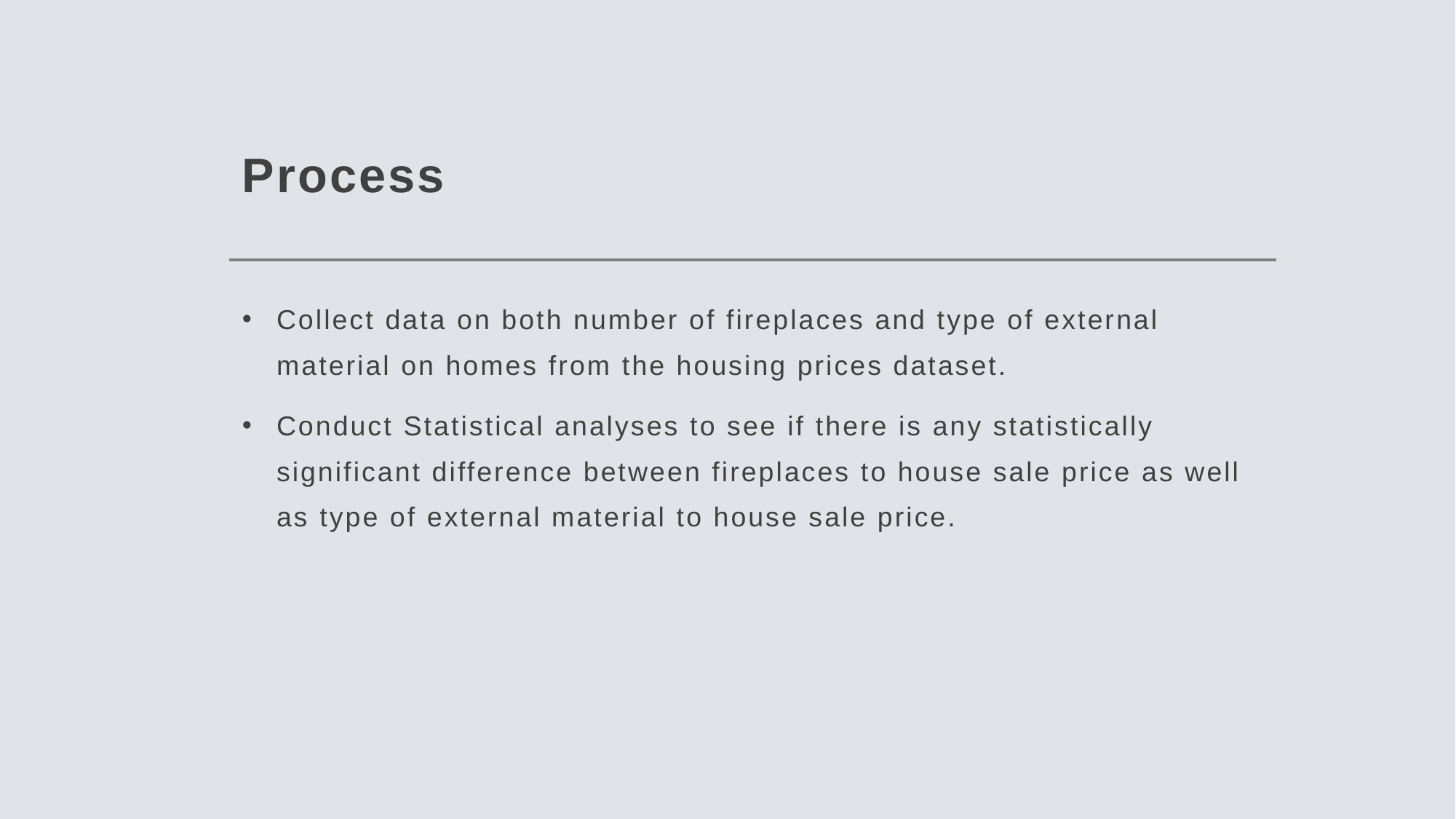

# Process
Collect data on both number of fireplaces and type of external material on homes from the housing prices dataset.
Conduct Statistical analyses to see if there is any statistically significant difference between fireplaces to house sale price as well as type of external material to house sale price.